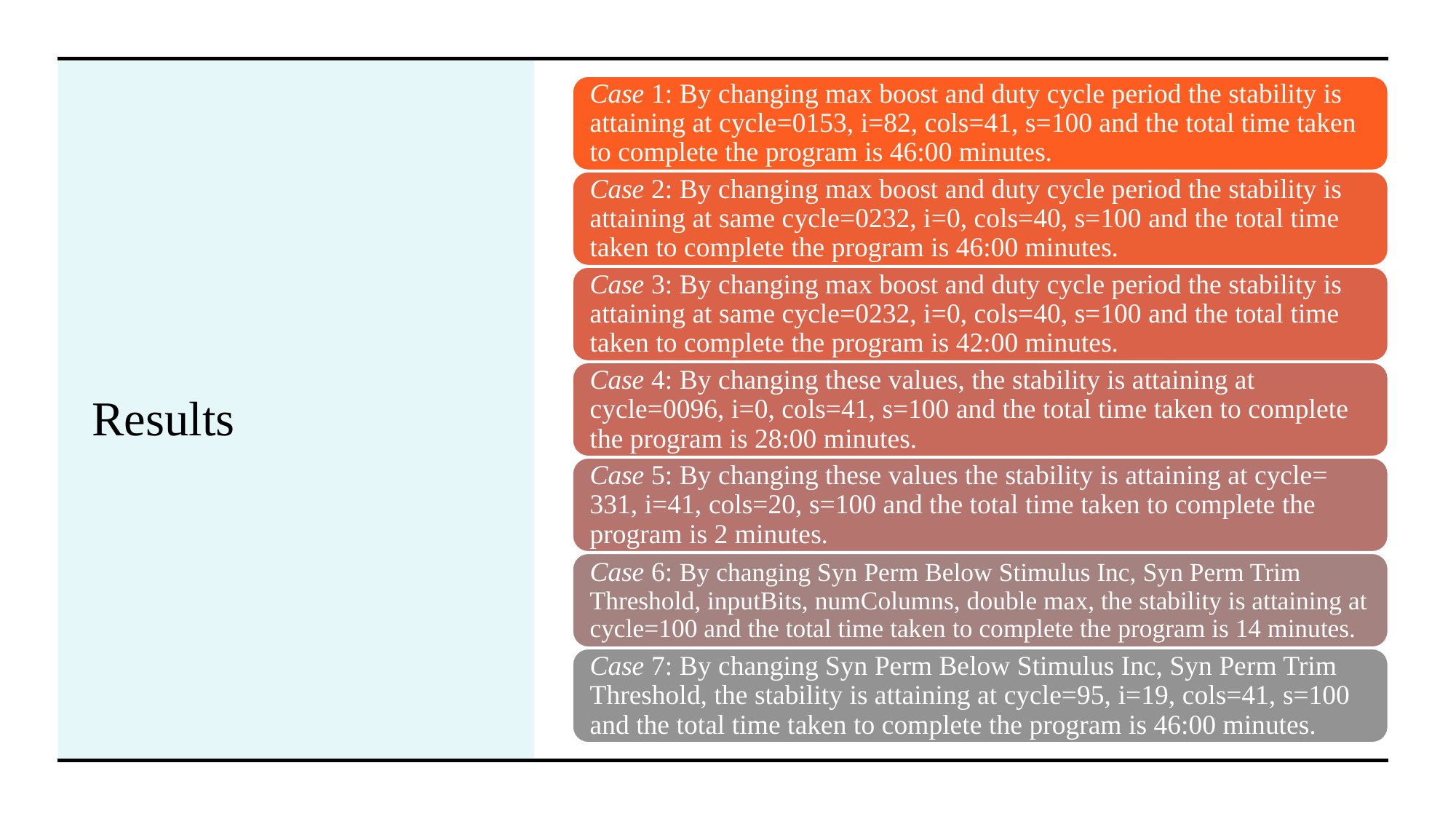

Case 1: By changing max boost and duty cycle period the stability is attaining at cycle=0153, i=82, cols=41, s=100 and the total time taken to complete the program is 46:00 minutes.
Case 2: By changing max boost and duty cycle period the stability is attaining at same cycle=0232, i=0, cols=40, s=100 and the total time taken to complete the program is 46:00 minutes.
Case 3: By changing max boost and duty cycle period the stability is attaining at same cycle=0232, i=0, cols=40, s=100 and the total time taken to complete the program is 42:00 minutes.
Case 4: By changing these values, the stability is attaining at cycle=0096, i=0, cols=41, s=100 and the total time taken to complete the program is 28:00 minutes.
Case 5: By changing these values the stability is attaining at cycle= 331, i=41, cols=20, s=100 and the total time taken to complete the program is 2 minutes.
Case 6: By changing Syn Perm Below Stimulus Inc, Syn Perm Trim Threshold, inputBits, numColumns, double max, the stability is attaining at cycle=100 and the total time taken to complete the program is 14 minutes.
Case 7: By changing Syn Perm Below Stimulus Inc, Syn Perm Trim Threshold, the stability is attaining at cycle=95, i=19, cols=41, s=100 and the total time taken to complete the program is 46:00 minutes.
# Results